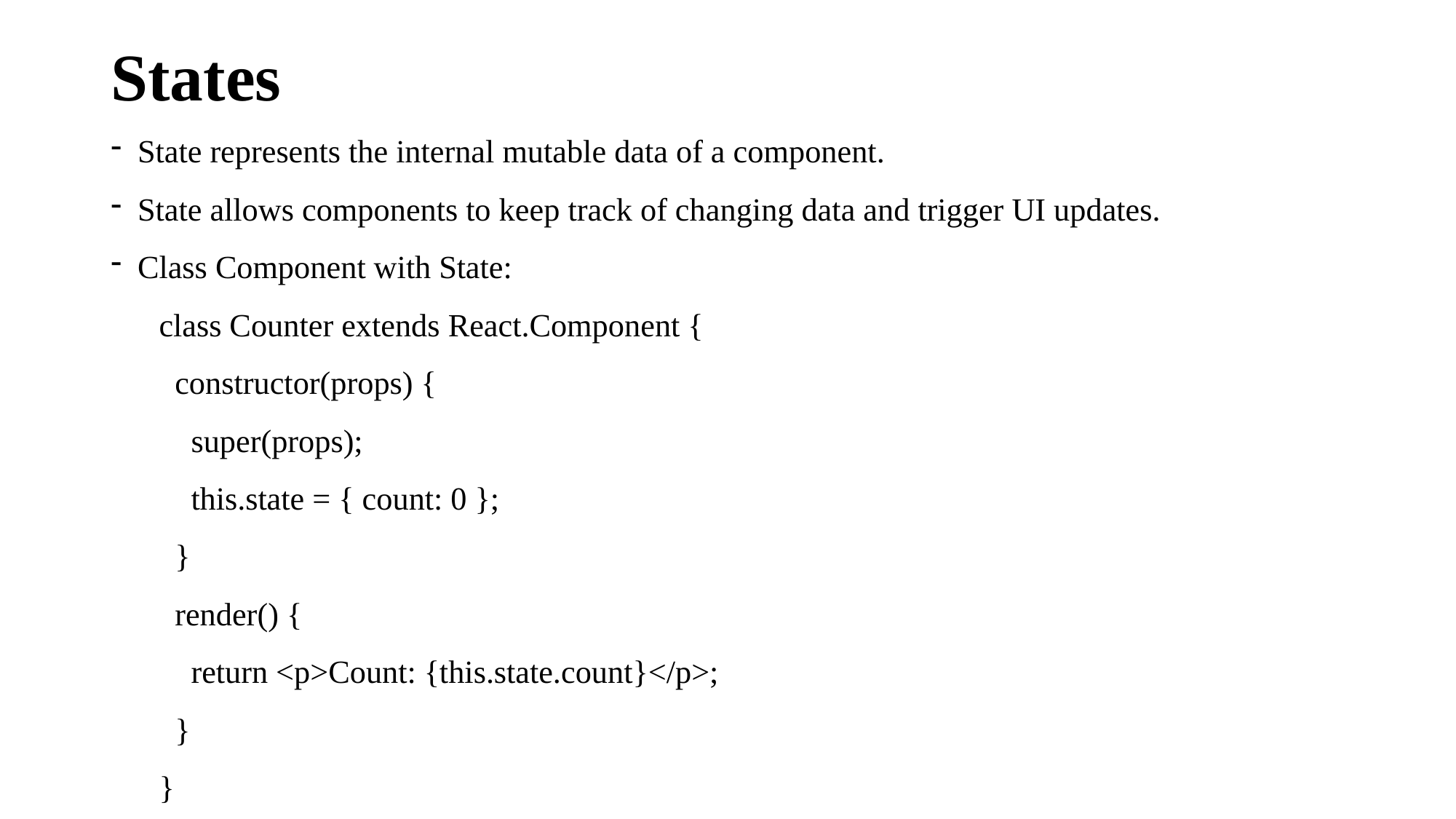

# States
State represents the internal mutable data of a component.
State allows components to keep track of changing data and trigger UI updates.
Class Component with State:
      class Counter extends React.Component {
        constructor(props) {
          super(props);
          this.state = { count: 0 };
        }
        render() {
          return <p>Count: {this.state.count}</p>;
        }
      }